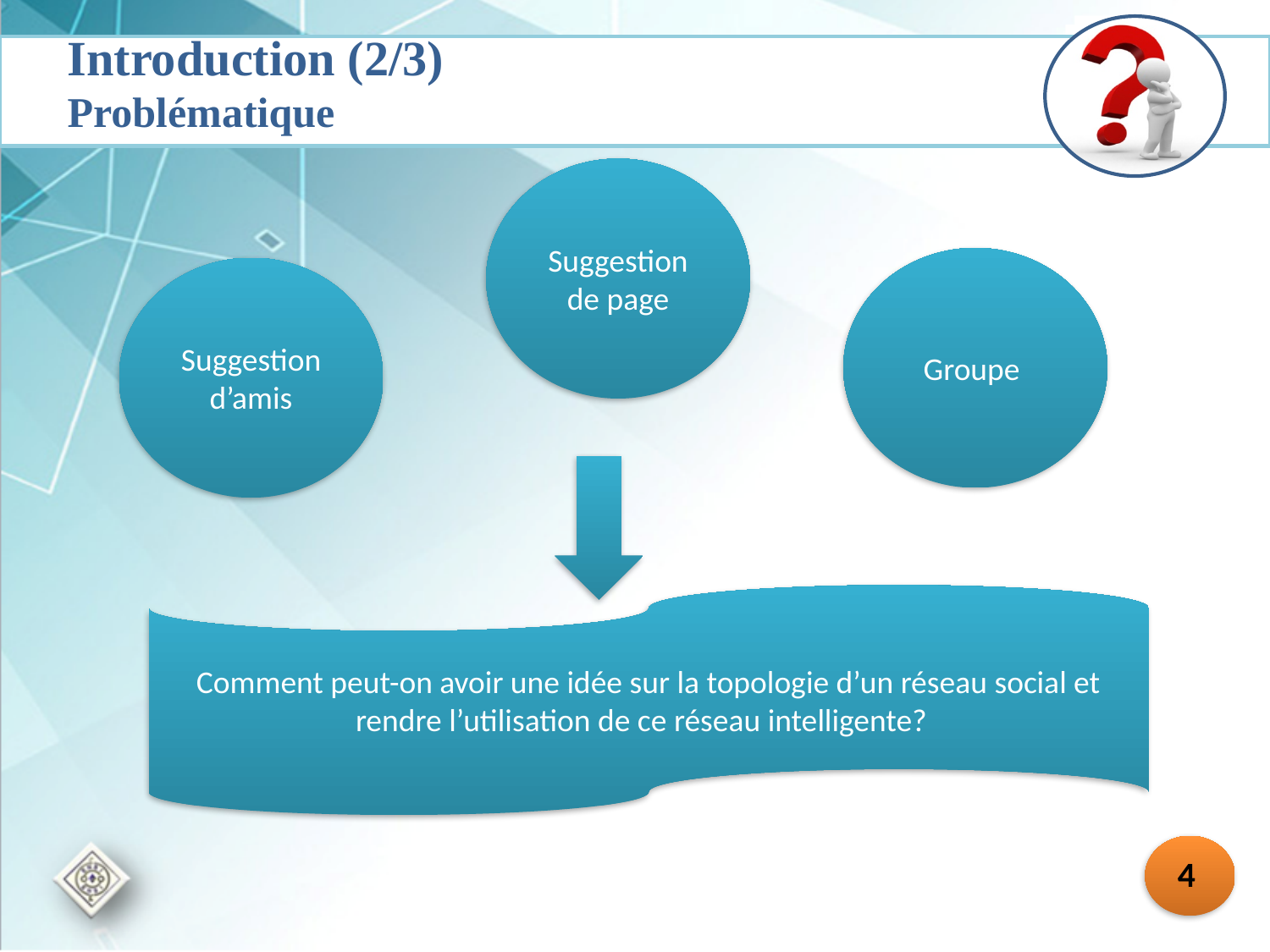

Introduction (2/3)
Problématique

Suggestion de page
Groupe
Suggestion d’amis

Comment peut-on avoir une idée sur la topologie d’un réseau social et rendre l’utilisation de ce réseau intelligente?

4